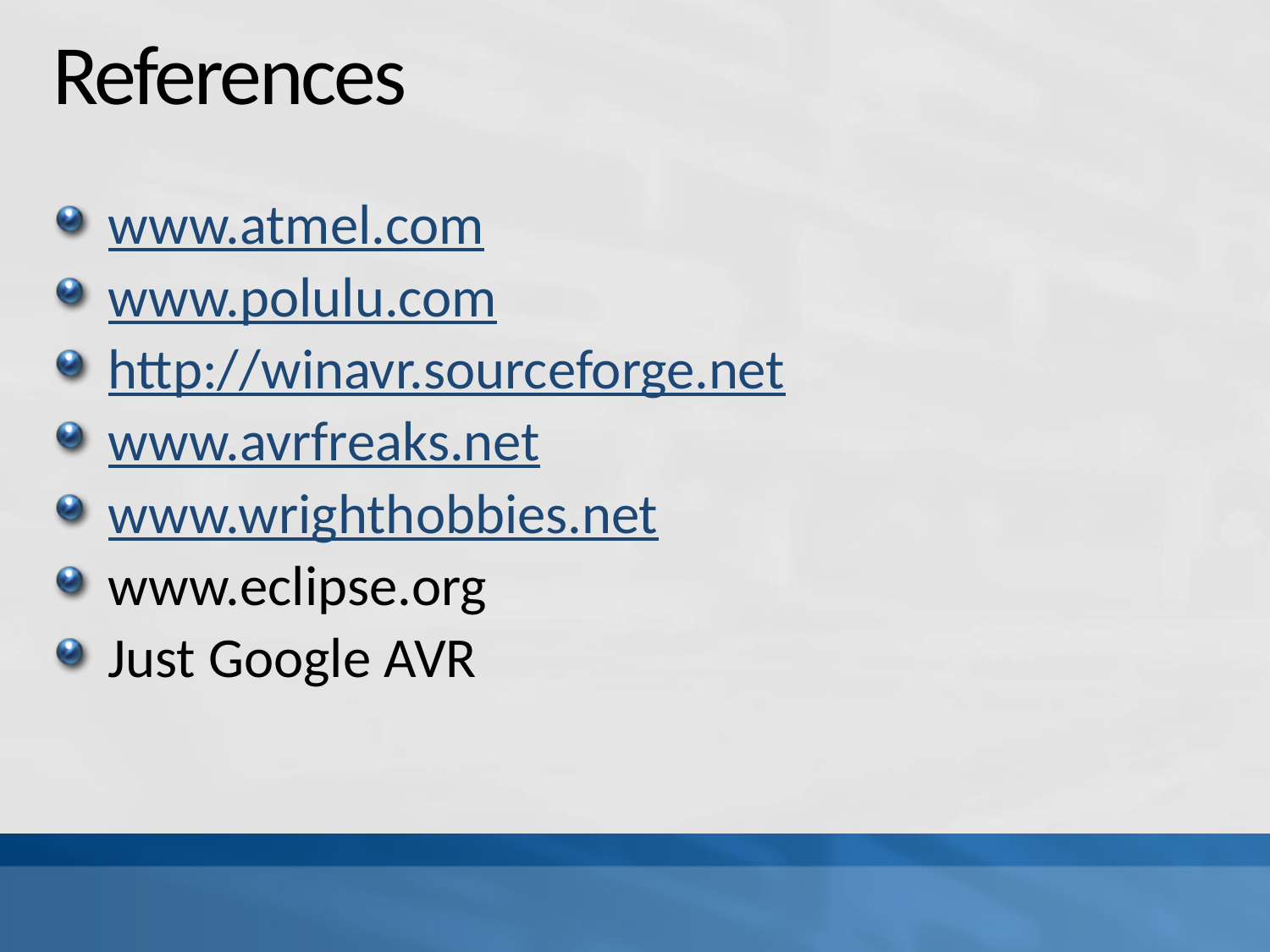

# References
www.atmel.com
www.polulu.com
http://winavr.sourceforge.net
www.avrfreaks.net
www.wrighthobbies.net
www.eclipse.org
Just Google AVR